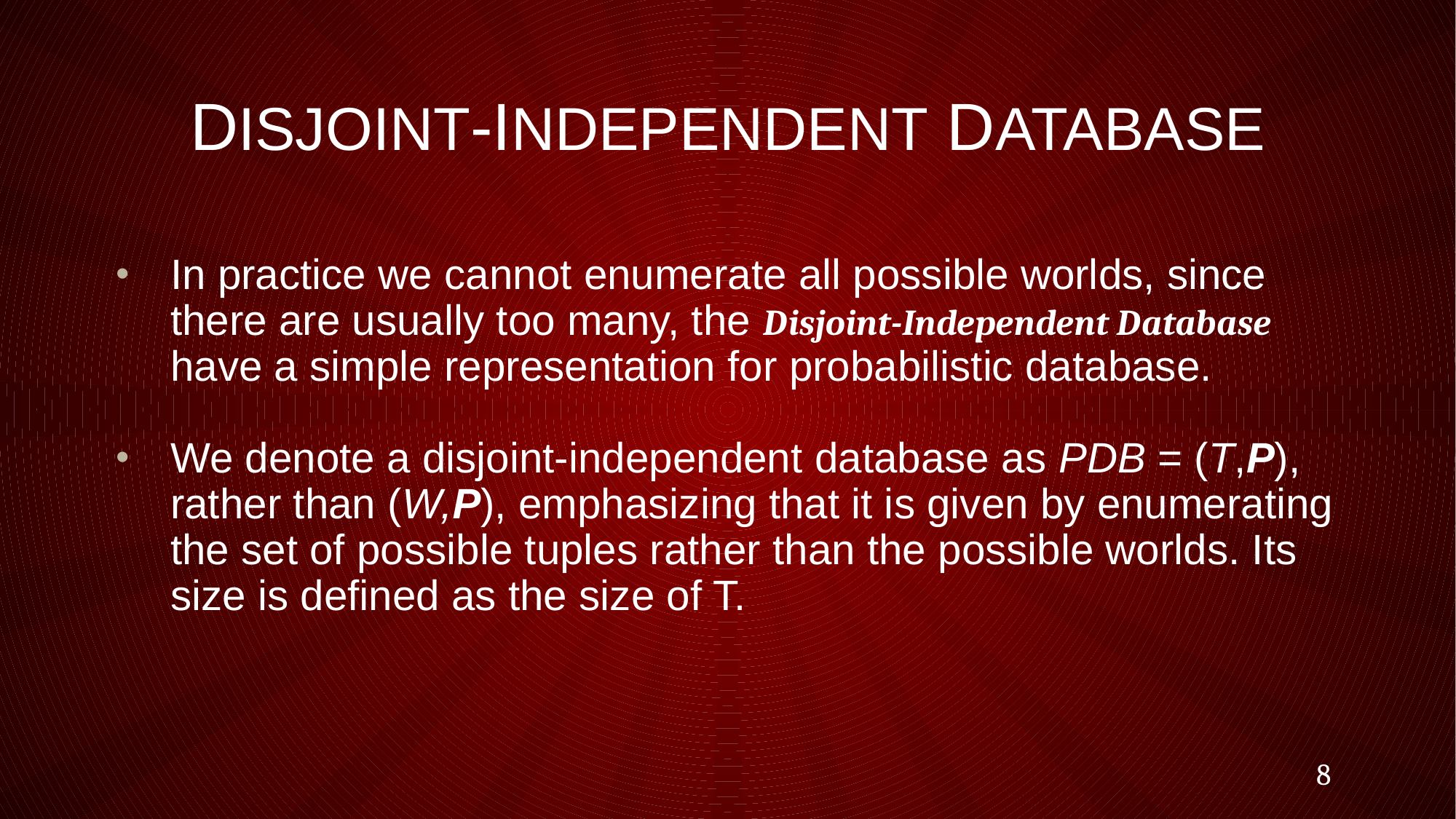

# Disjoint-independent database

In practice we cannot enumerate all possible worlds, since there are usually too many, the Disjoint-Independent Database have a simple representation for probabilistic database.

We denote a disjoint-independent database as PDB = (T,P), rather than (W,P), emphasizing that it is given by enumerating the set of possible tuples rather than the possible worlds. Its size is deﬁned as the size of T.

8